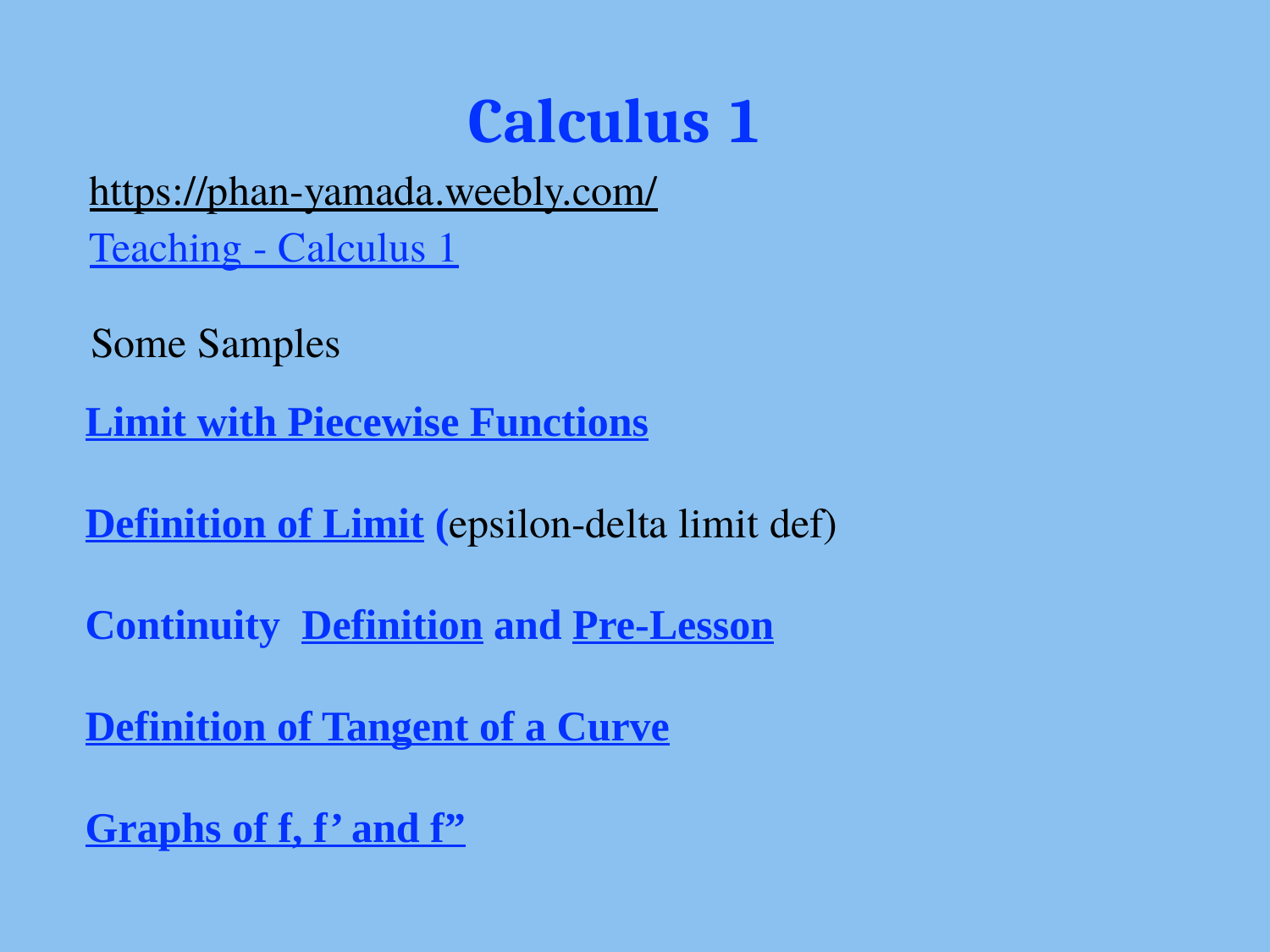

Calculus 1

https://phan-yamada.weebly.com/
Teaching - Calculus 1
Some Samples
Limit with Piecewise Functions

Definition of Limit (epsilon-delta limit def)

Continuity  Definition and Pre-Lesson

Definition of Tangent of a Curve

Graphs of f, f’ and f”